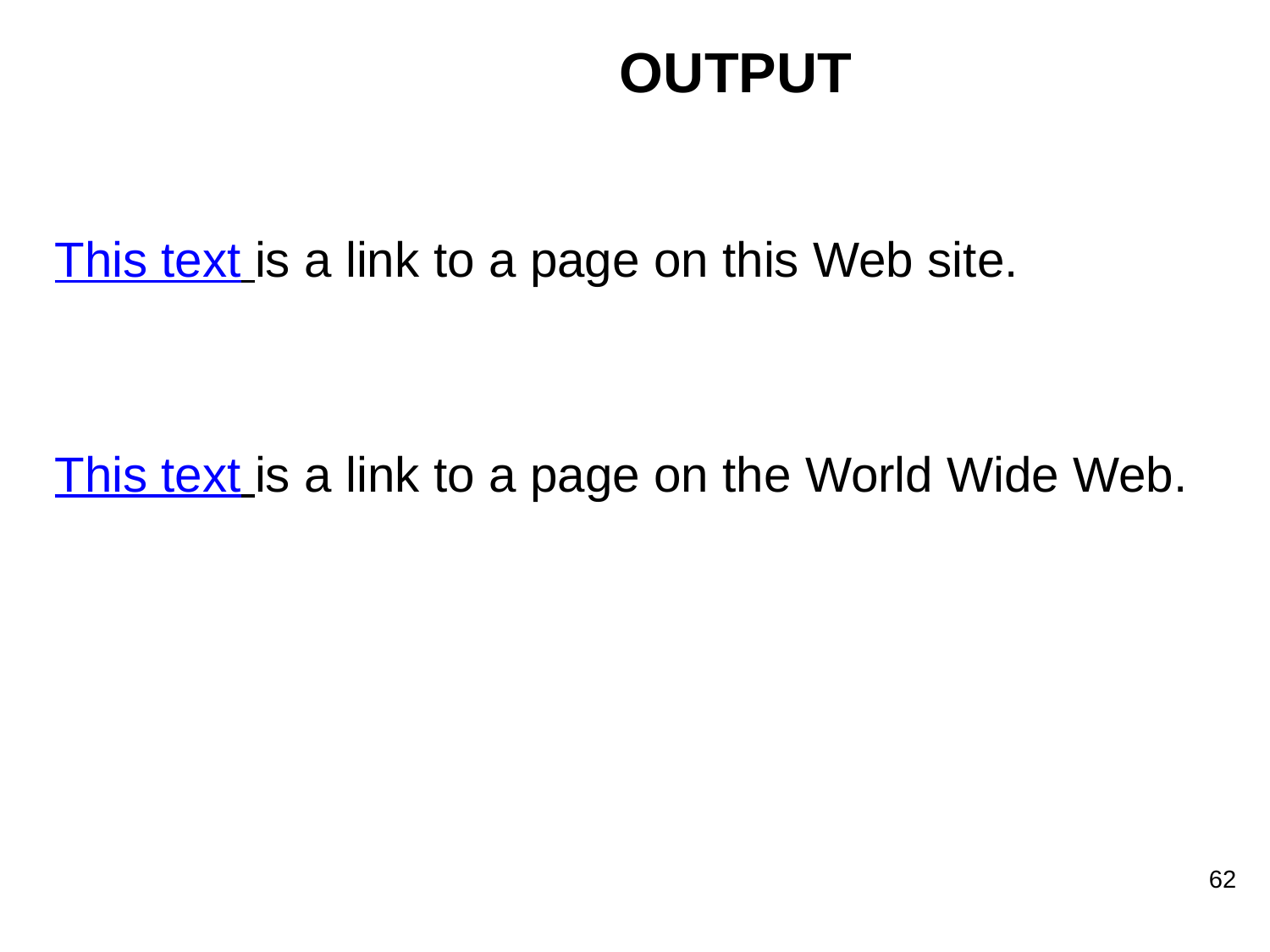

# OUTPUT
This text is a link to a page on this Web site.
This text is a link to a page on the World Wide Web.
62